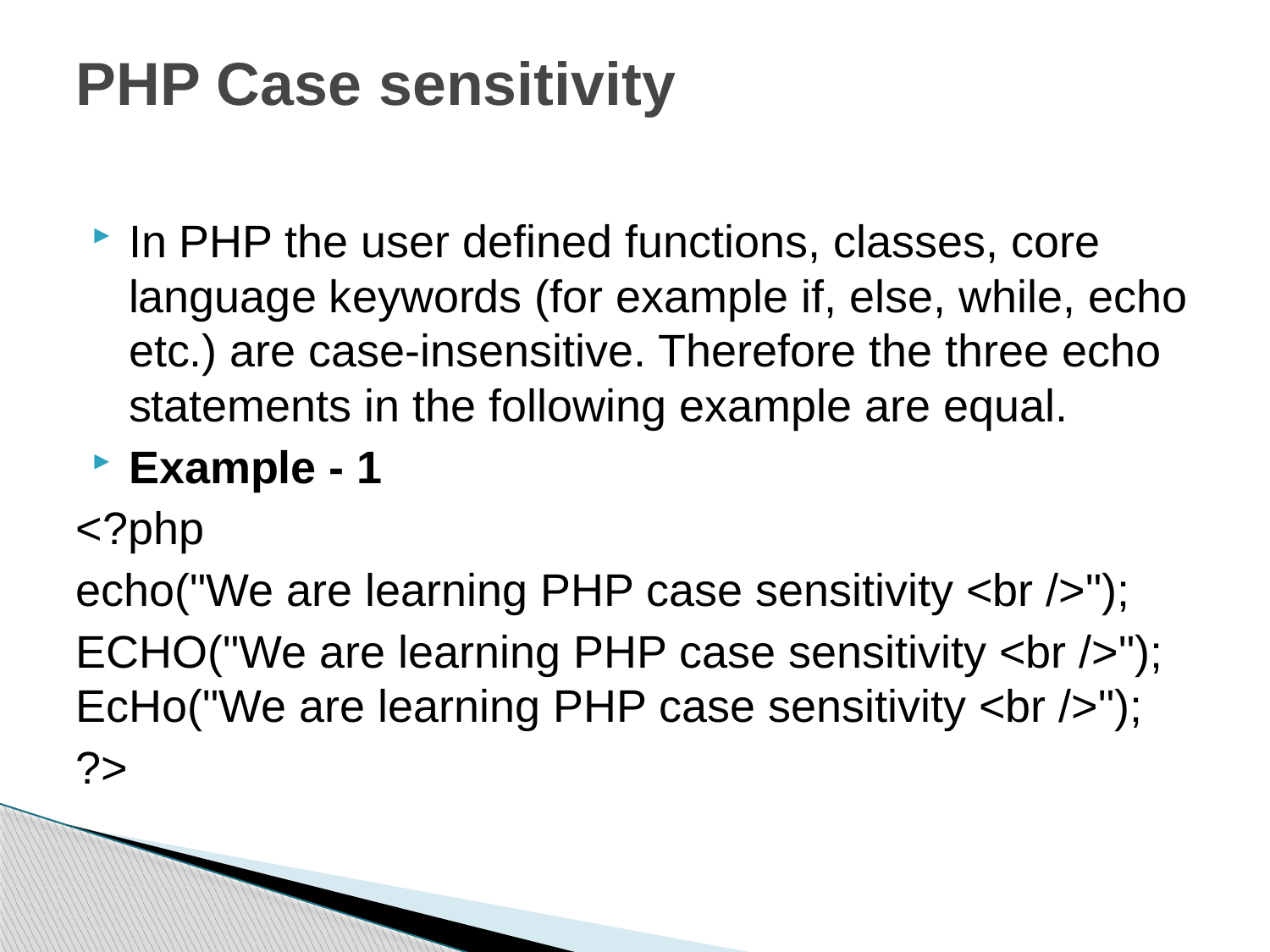

# PHP Case sensitivity
In PHP the user defined functions, classes, core language keywords (for example if, else, while, echo etc.) are case-insensitive. Therefore the three echo statements in the following example are equal.
Example - 1
<?php
echo("We are learning PHP case sensitivity <br />");
ECHO("We are learning PHP case sensitivity <br />"); EcHo("We are learning PHP case sensitivity <br />");
?>